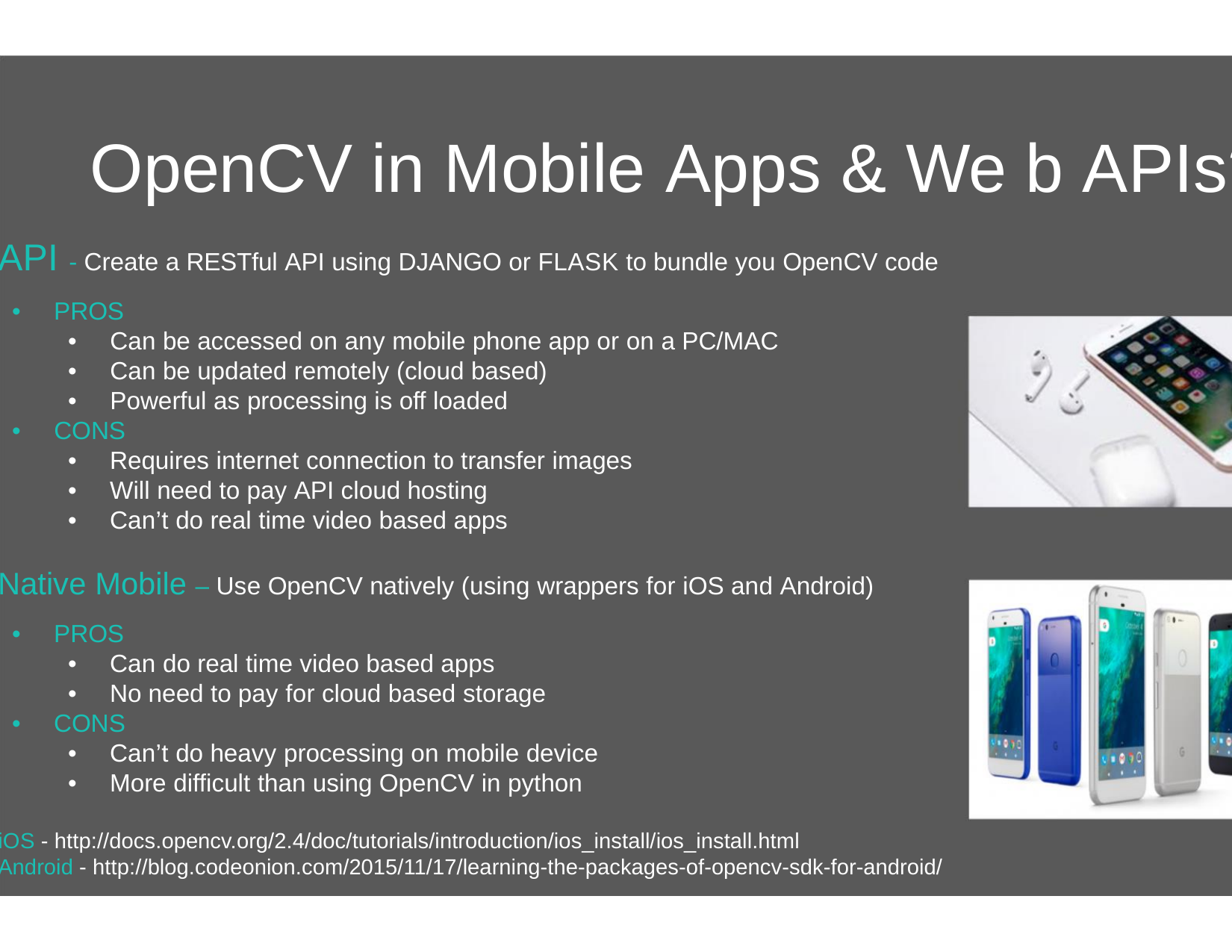

OpenCV in Mobile Apps & We b APIs?
API - Create a RESTful API using DJANGO or FLASK to bundle you OpenCV code
• PROS
• Can be accessed on any mobile phone app or on a PC/MAC
• Can be updated remotely (cloud based)
• Powerful as processing is off loaded
• CONS
• Requires internet connection to transfer images
• Will need to pay API cloud hosting
• Can’t do real time video based apps
Native Mobile – Use OpenCV natively (using wrappers for iOS and Android)
• PROS
• Can do real time video based apps
• No need to pay for cloud based storage
• CONS
• Can’t do heavy processing on mobile device
• More difficult than using OpenCV in python
iOS - http://docs.opencv.org/2.4/doc/tutorials/introduction/ios_install/ios_install.html
Android - http://blog.codeonion.com/2015/11/17/learning-the-packages-of-opencv-sdk-for-android/